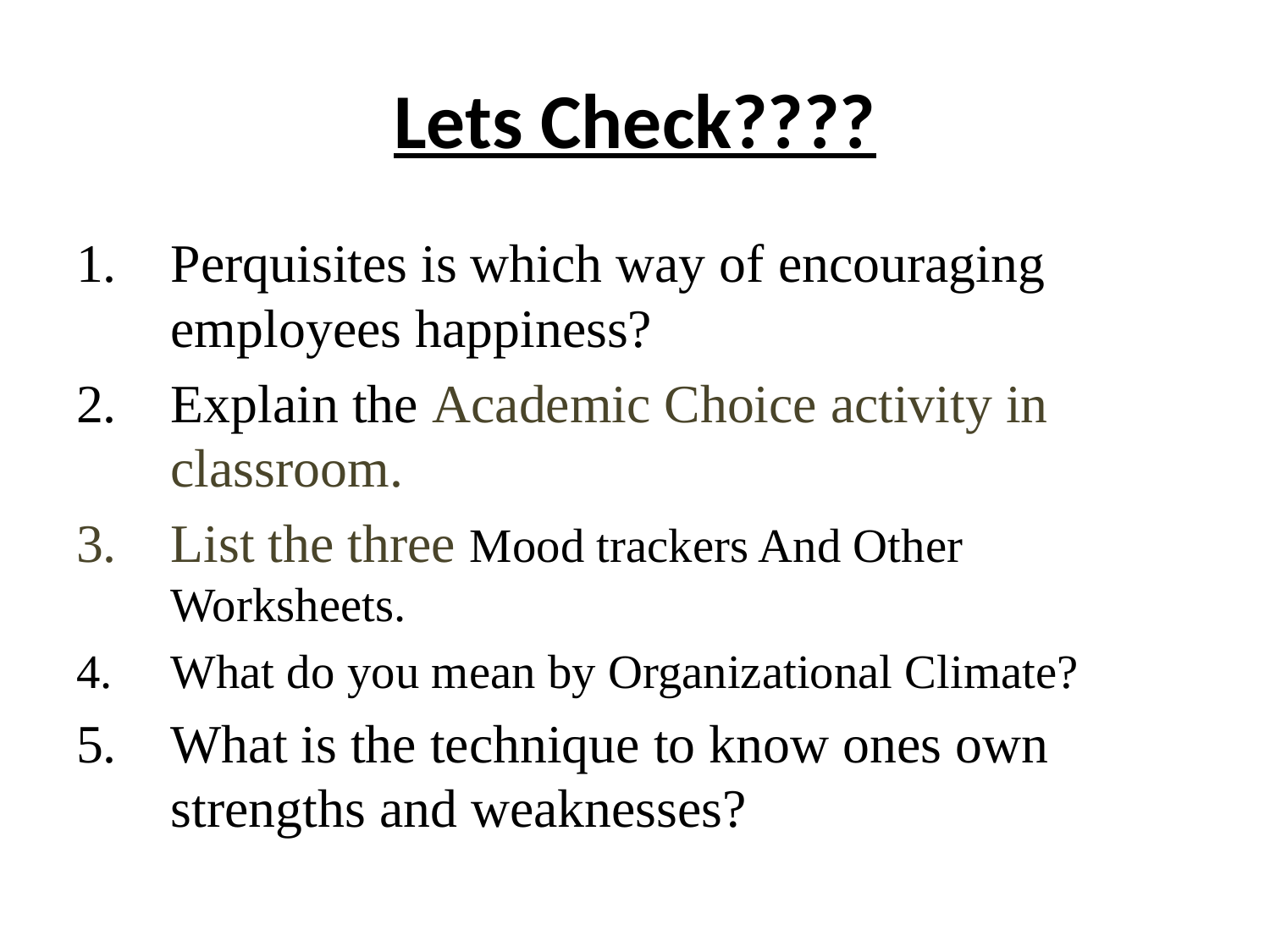

# Lets Check????
Perquisites is which way of encouraging employees happiness?
Explain the Academic Choice activity in classroom.
List the three Mood trackers And Other Worksheets.
What do you mean by Organizational Climate?
What is the technique to know ones own strengths and weaknesses?